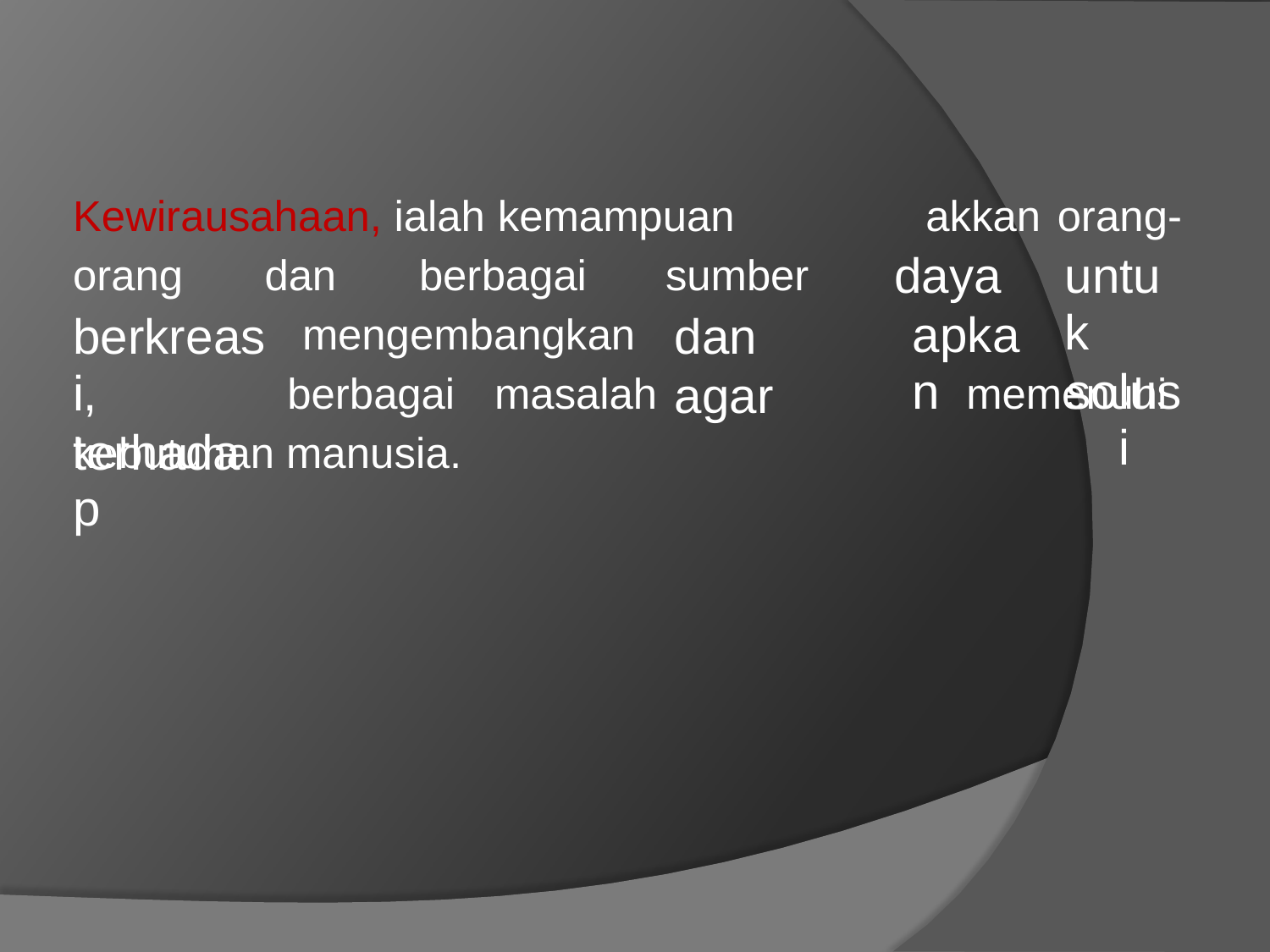

Kewirausahaan, ialah kemampuan
akkan
daya
apkan
orang-
untuk
solusi
orang
berkreasi,
terhadap
dan
berbagai
sumber
dan
agar
mengembangkan
berbagai
masalah
memenuhi
kebutuhan manusia.